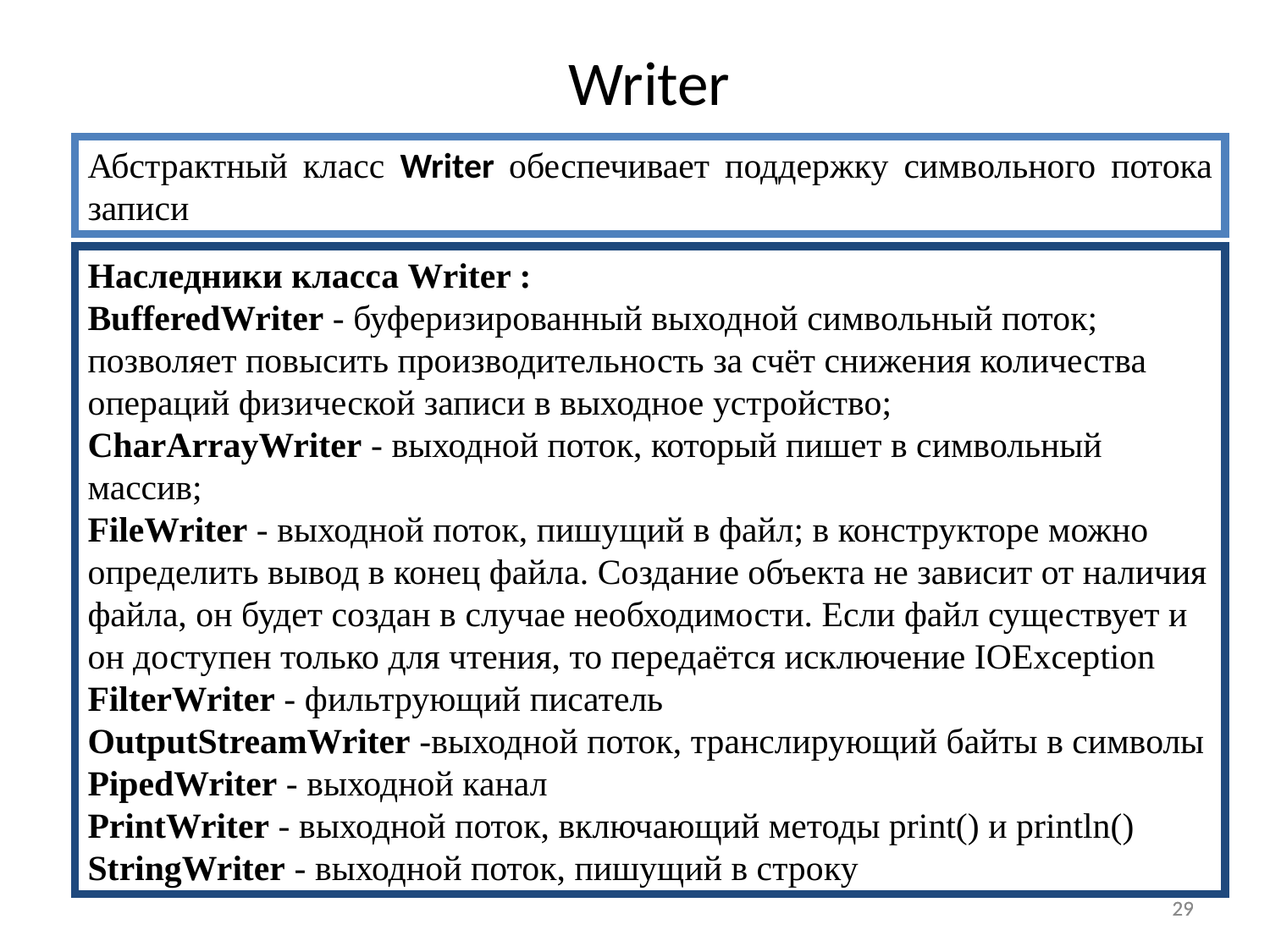

# Writer
Абстрактный класс Writer обеспечивает поддержку символьного потока записи
Наследники класса Writer :
BufferedWriter - буферизированный выходной символьный поток; позволяет повысить производительность за счёт снижения количества операций физической записи в выходное устройство;
CharArrayWriter - выходной поток, который пишет в символьный массив;
FileWriter - выходной поток, пишущий в файл; в конструкторе можно определить вывод в конец файла. Создание объекта не зависит от наличия файла, он будет создан в случае необходимости. Если файл существует и он доступен только для чтения, то передаётся исключение IOException
FilterWriter - фильтрующий писатель
OutputStreamWriter -выходной поток, транслирующий байты в символы
PipedWriter - выходной канал
PrintWriter - выходной поток, включающий методы print() и println()
StringWriter - выходной поток, пишущий в строку
29
29